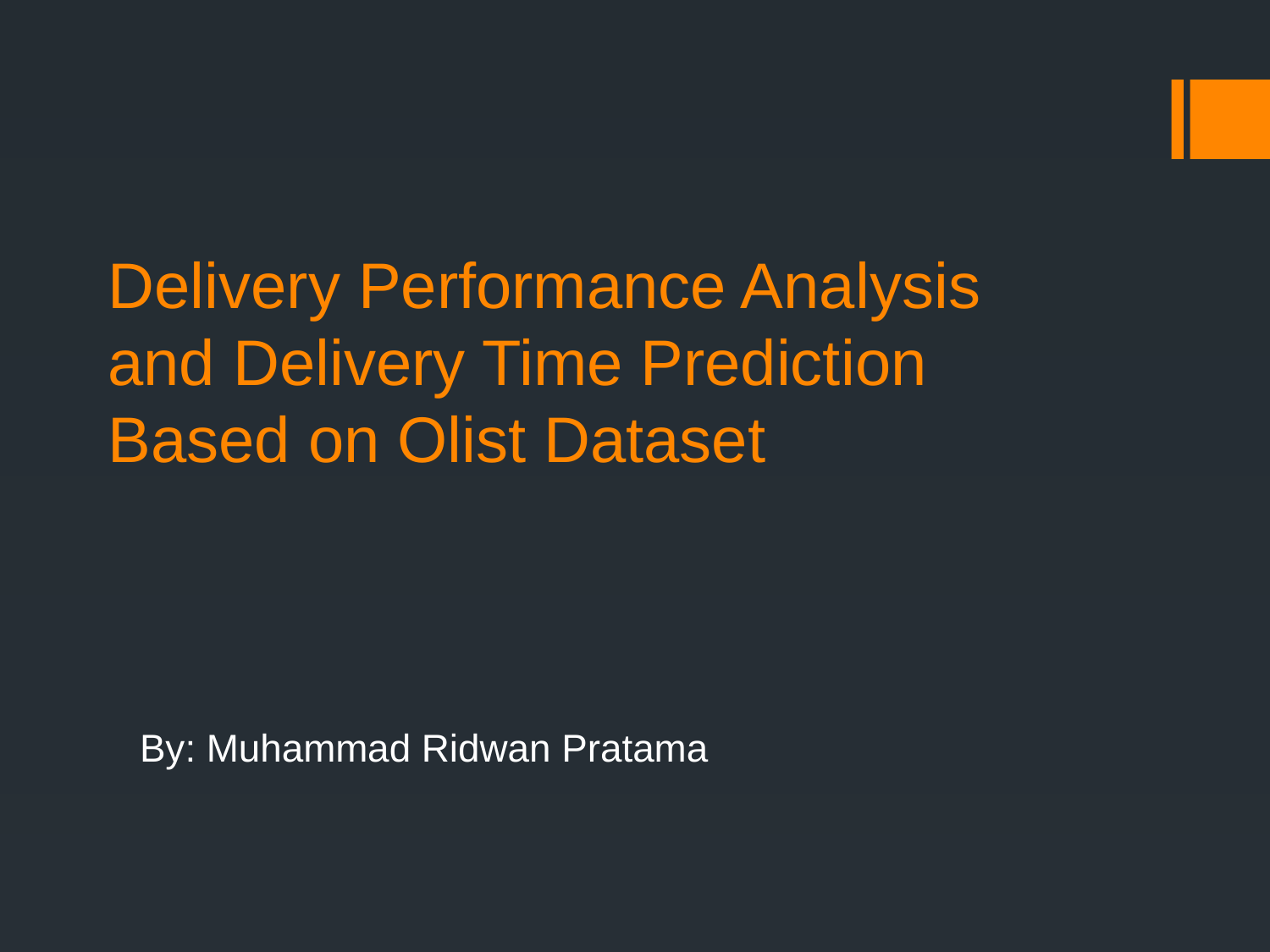

# Delivery Performance Analysis and Delivery Time Prediction Based on Olist Dataset
By: Muhammad Ridwan Pratama